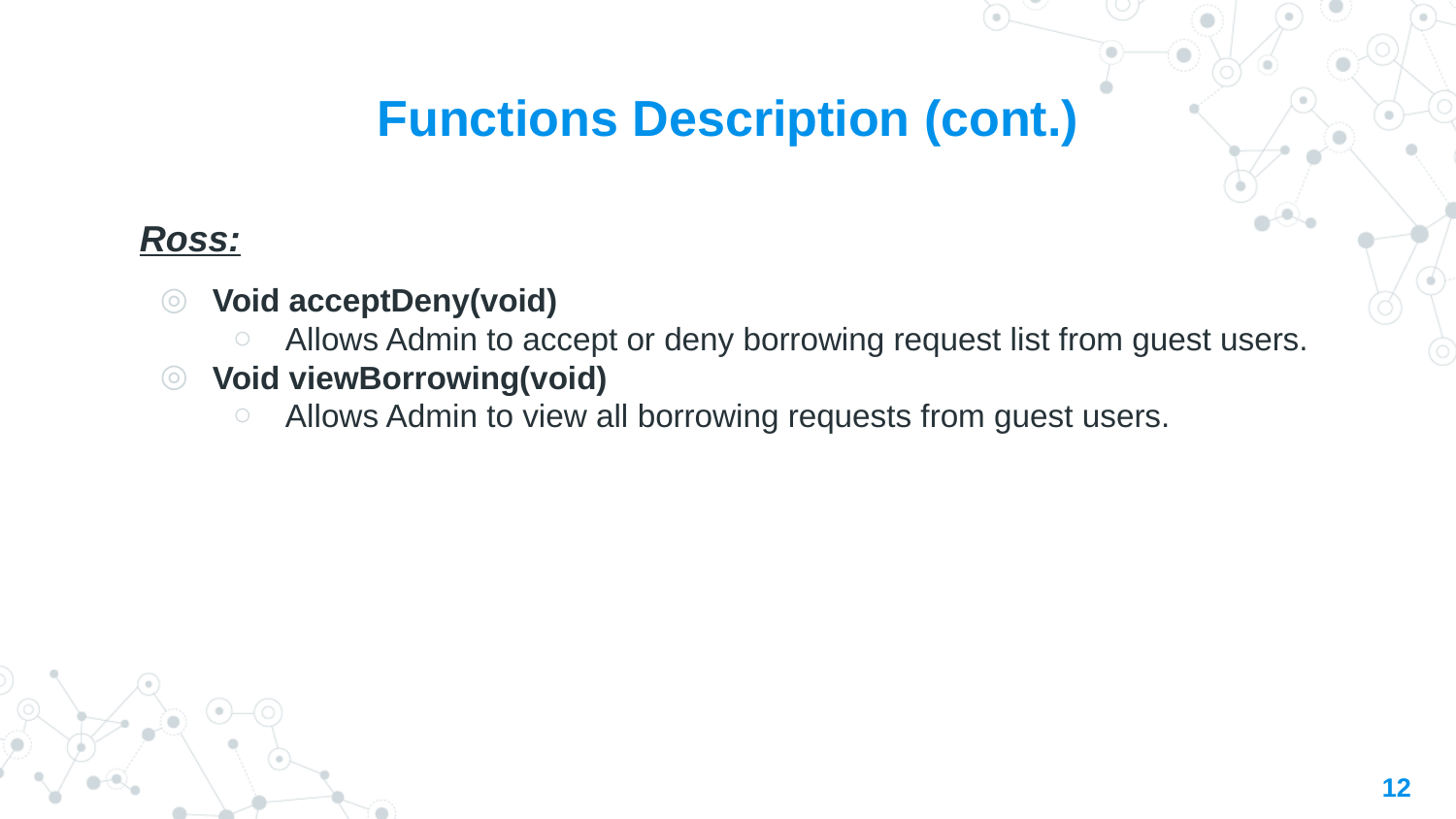

# Functions Description (cont.)
Ross:
Void acceptDeny(void)
Allows Admin to accept or deny borrowing request list from guest users.
Void viewBorrowing(void)
Allows Admin to view all borrowing requests from guest users.

12